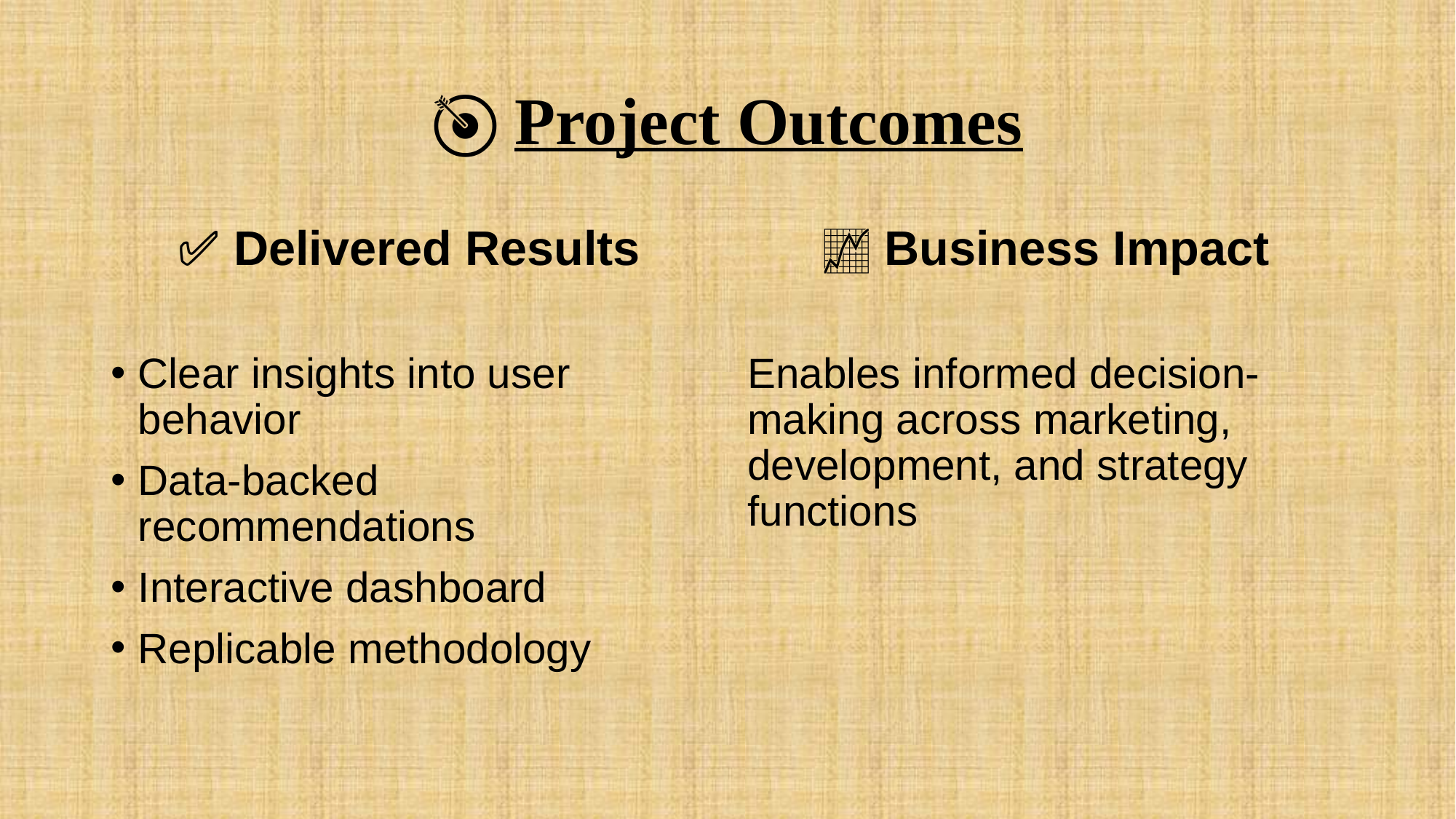

# 🎯 Project Outcomes
✅ Delivered Results

Clear insights into user behavior
Data-backed recommendations
Interactive dashboard
Replicable methodology

📈 Business Impact

Enables informed decision-making across marketing, development, and strategy functions